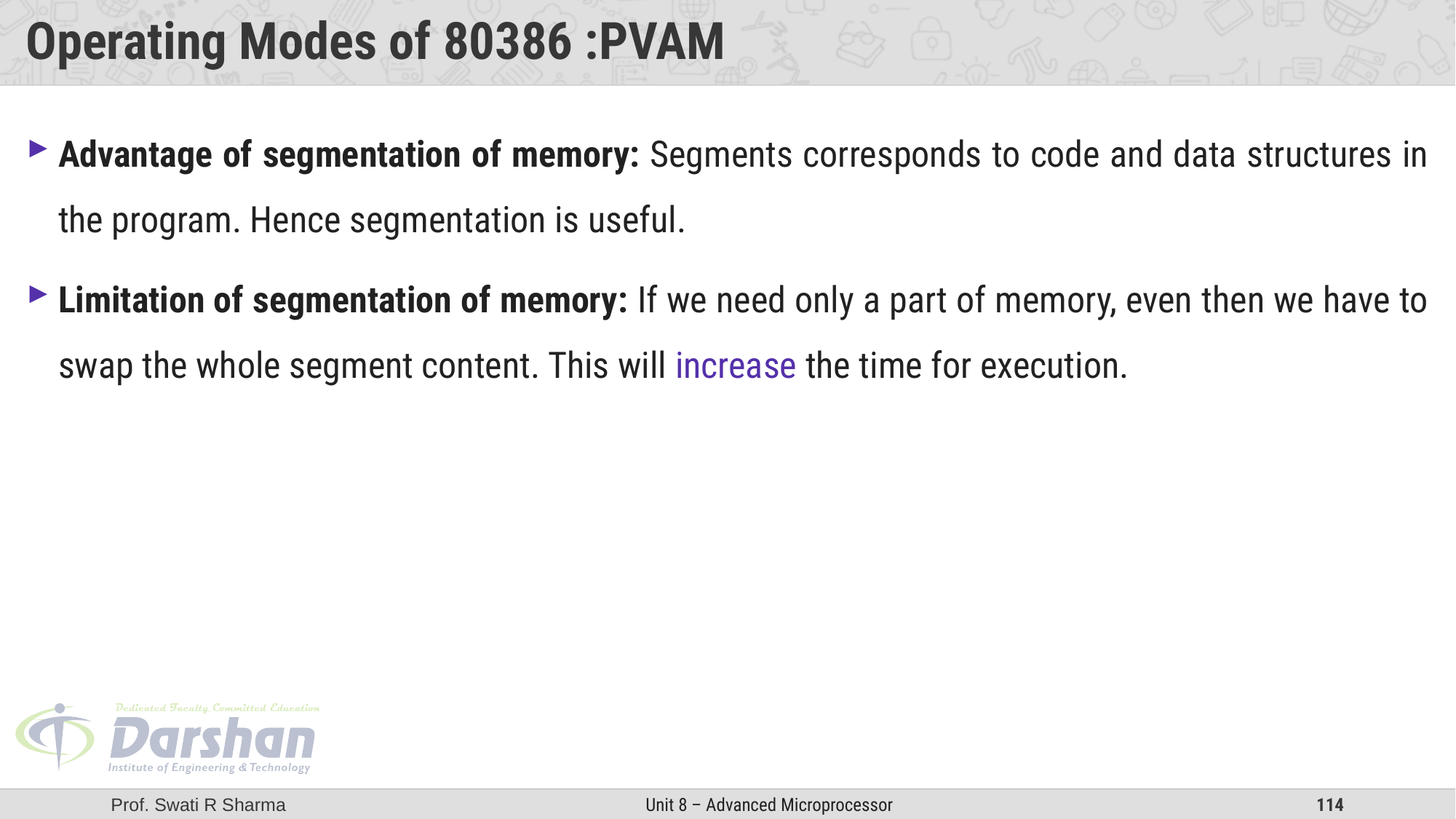

# Operating Modes of 80386 :PVAM
Advantage of segmentation of memory: Segments corresponds to code and data structures in the program. Hence segmentation is useful.
Limitation of segmentation of memory: If we need only a part of memory, even then we have to swap the whole segment content. This will increase the time for execution.